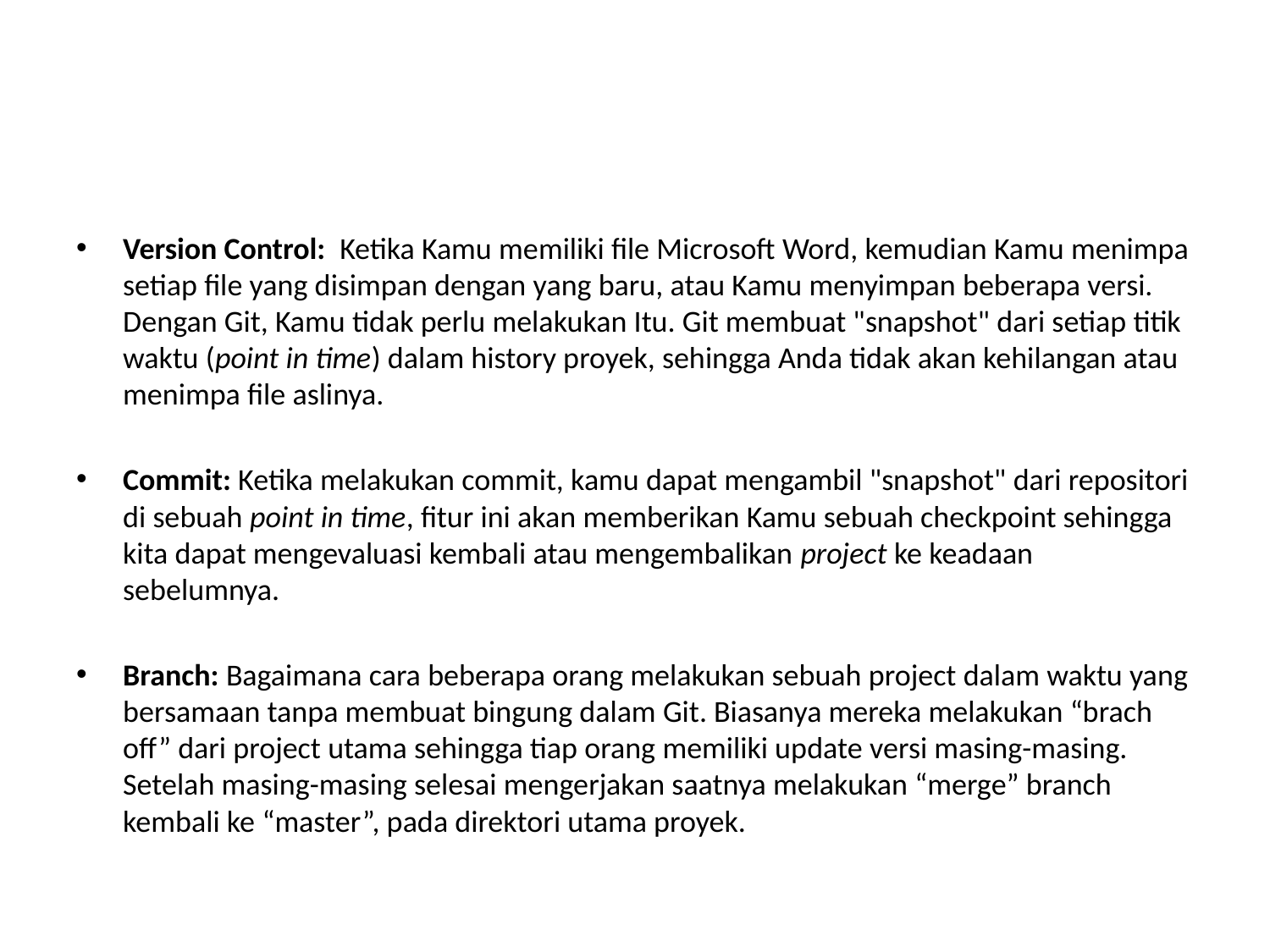

#
Version Control:  Ketika Kamu memiliki file Microsoft Word, kemudian Kamu menimpa setiap file yang disimpan dengan yang baru, atau Kamu menyimpan beberapa versi. Dengan Git, Kamu tidak perlu melakukan Itu. Git membuat "snapshot" dari setiap titik waktu (point in time) dalam history proyek, sehingga Anda tidak akan kehilangan atau menimpa file aslinya.

Commit: Ketika melakukan commit, kamu dapat mengambil "snapshot" dari repositori di sebuah point in time, fitur ini akan memberikan Kamu sebuah checkpoint sehingga kita dapat mengevaluasi kembali atau mengembalikan project ke keadaan sebelumnya.

Branch: Bagaimana cara beberapa orang melakukan sebuah project dalam waktu yang bersamaan tanpa membuat bingung dalam Git. Biasanya mereka melakukan “brach off” dari project utama sehingga tiap orang memiliki update versi masing-masing. Setelah masing-masing selesai mengerjakan saatnya melakukan “merge” branch kembali ke “master”, pada direktori utama proyek.